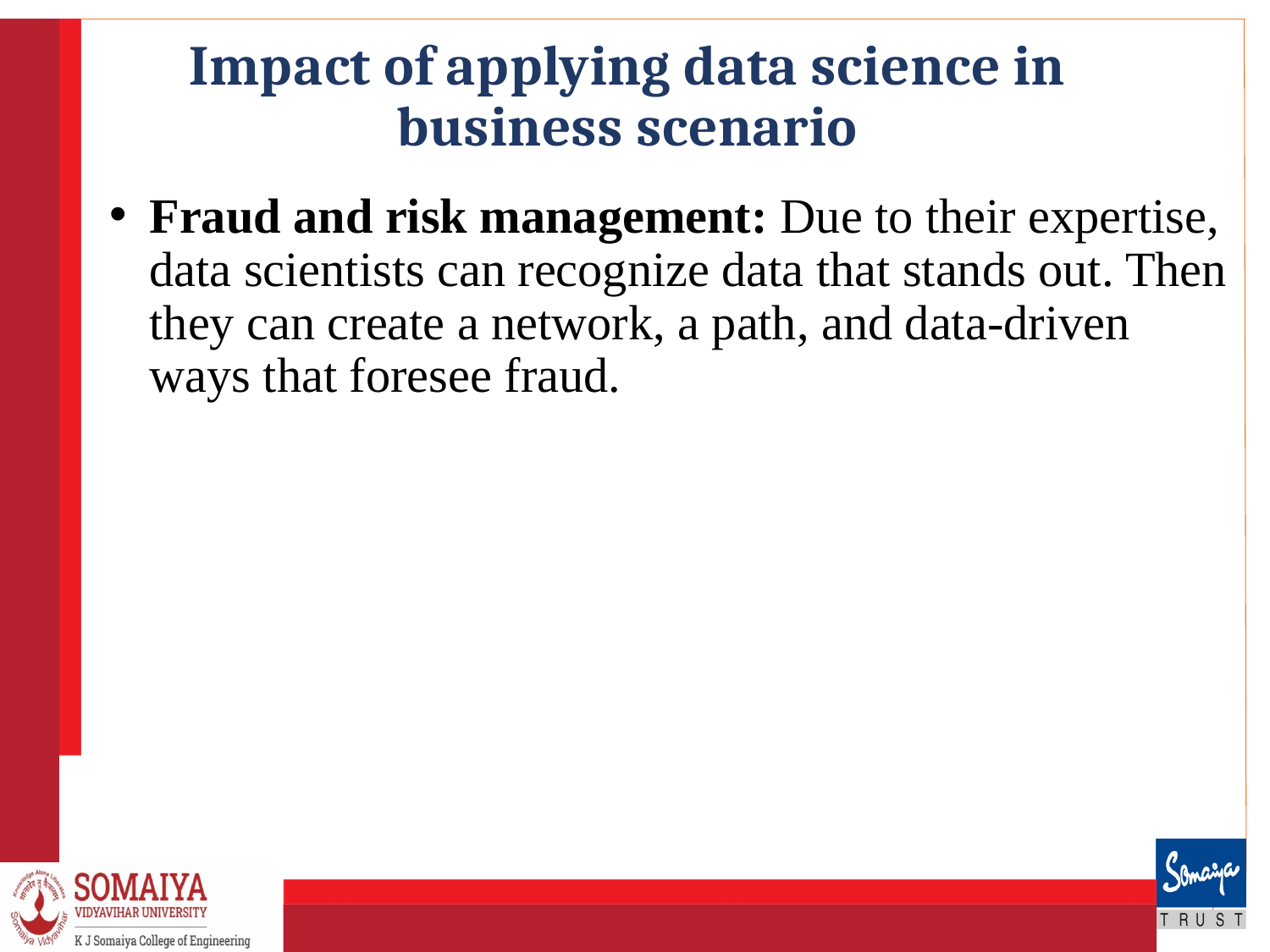

# Impact of applying data science in business scenario
Fraud and risk management: Due to their expertise, data scientists can recognize data that stands out. Then they can create a network, a path, and data-driven ways that foresee fraud.